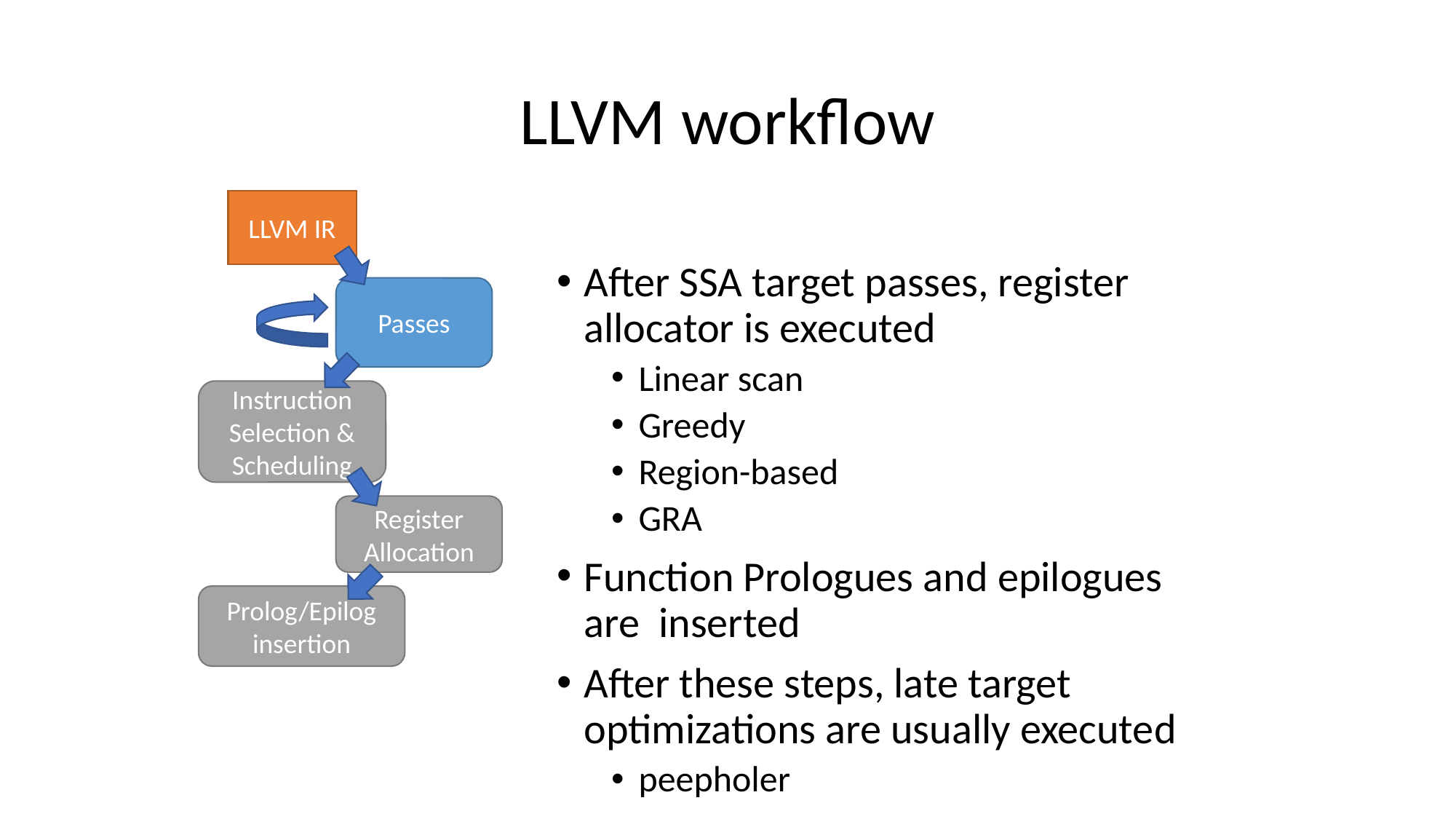

# LLVM workflow
LLVM IR

After SSA target passes, register allocator is executed
Linear scan
Greedy
Region-based
GRA
Function Prologues and epilogues are  inserted
After these steps, late target optimizations are usually executed
peepholer
Passes

Instruction Selection & Scheduling

Register Allocation

Prolog/Epilog insertion